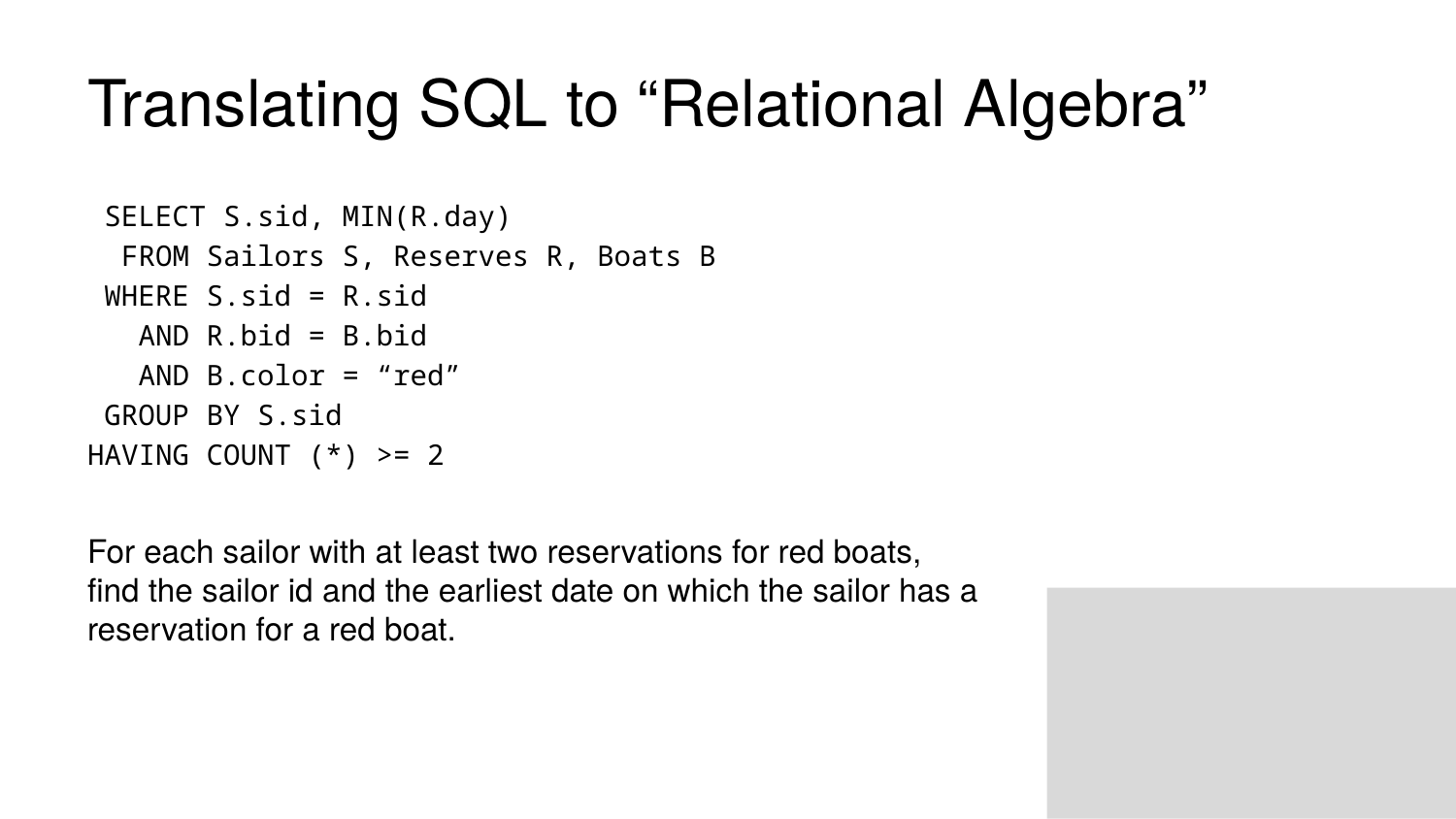

# Translating SQL to “Relational Algebra”
 SELECT S.sid, MIN(R.day)
  FROM Sailors S, Reserves R, Boats B
 WHERE S.sid = R.sid
   AND R.bid = B.bid
   AND B.color = “red”
 GROUP BY S.sid
HAVING COUNT (*) >= 2
For each sailor with at least two reservations for red boats,
find the sailor id and the earliest date on which the sailor has a reservation for a red boat.